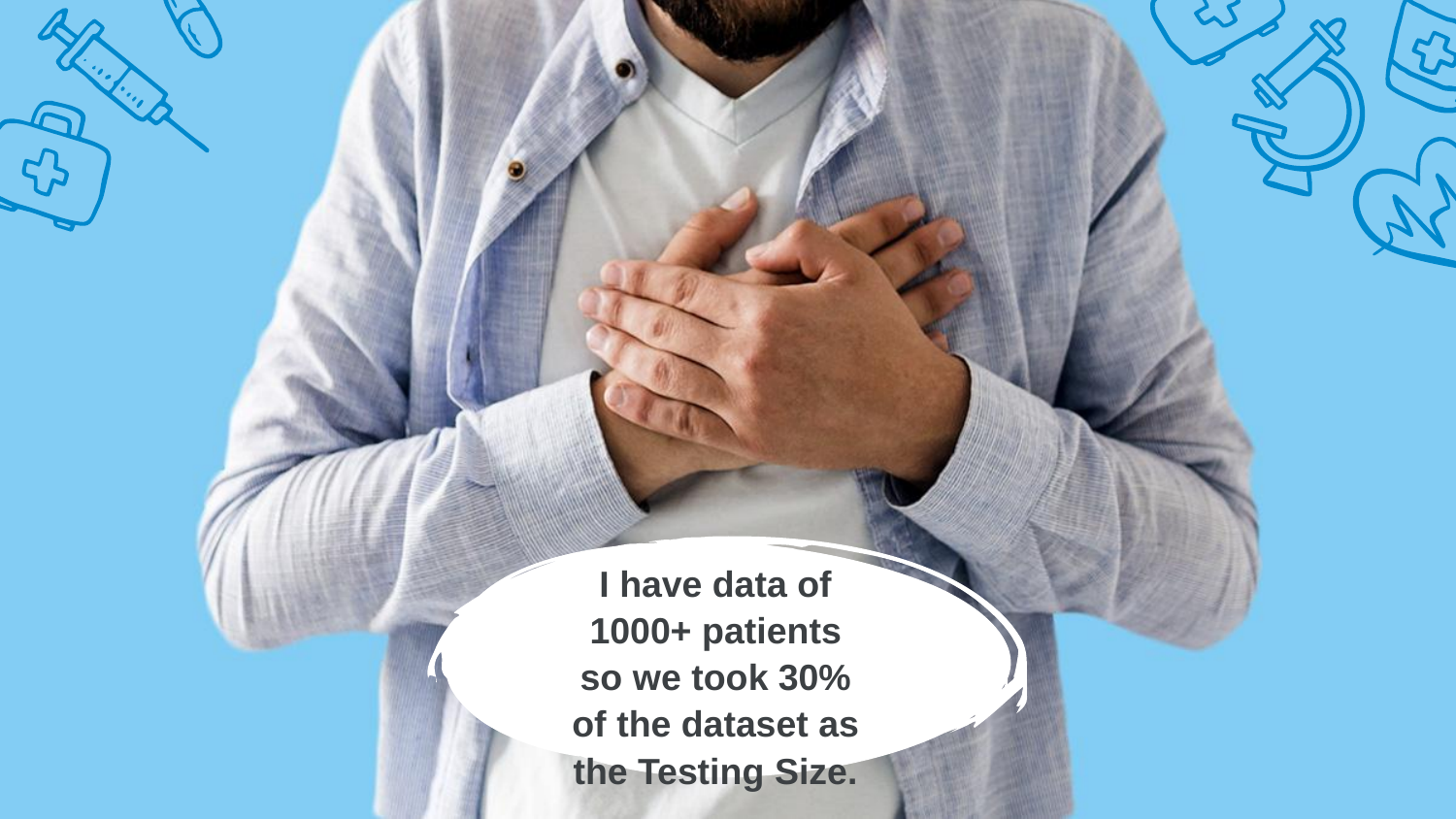

# I have data of 1000+ patients so we took 30% of the dataset as the Testing Size.